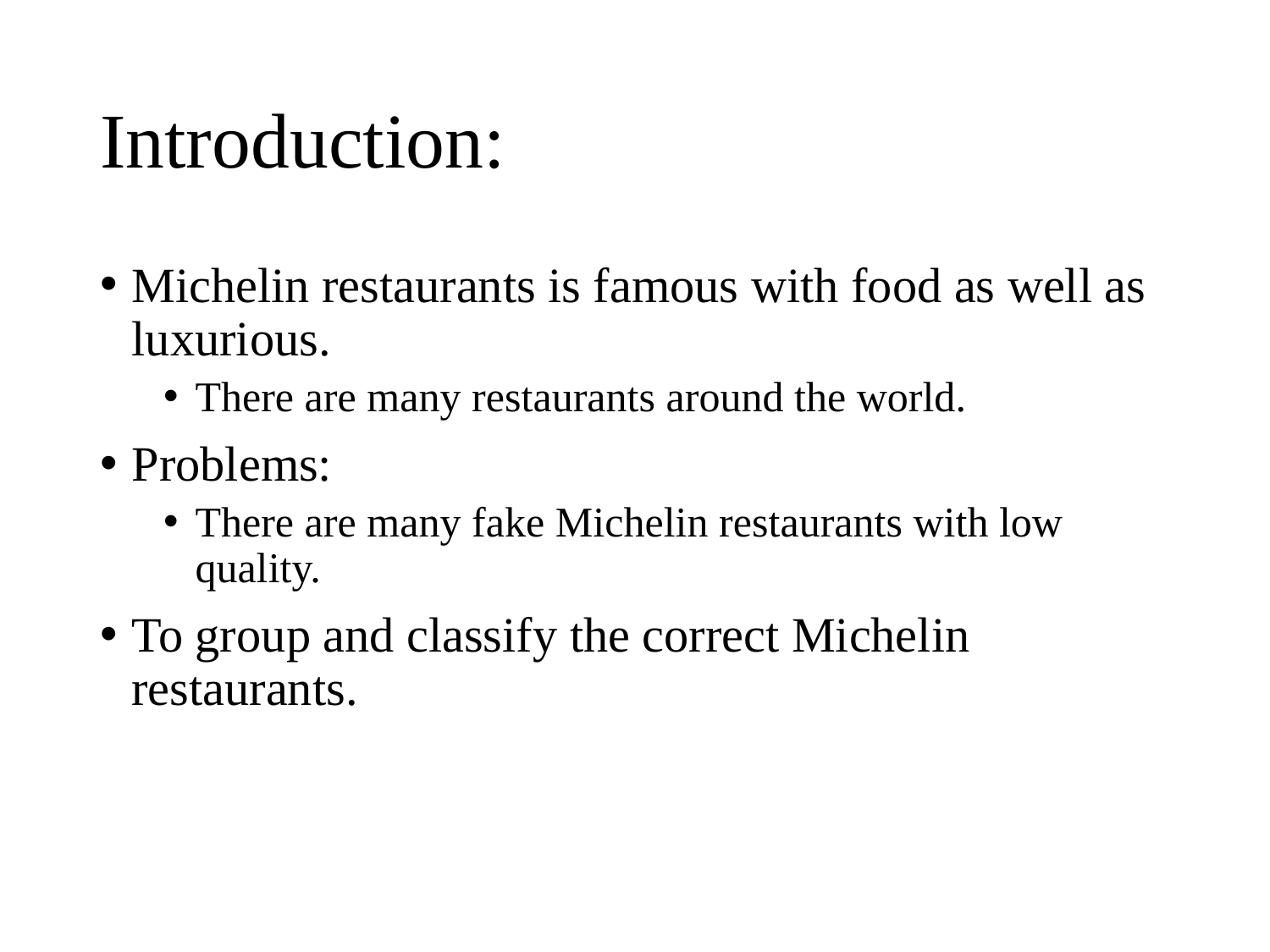

# Introduction:
Michelin restaurants is famous with food as well as luxurious.
There are many restaurants around the world.
Problems:
There are many fake Michelin restaurants with low quality.
To group and classify the correct Michelin restaurants.